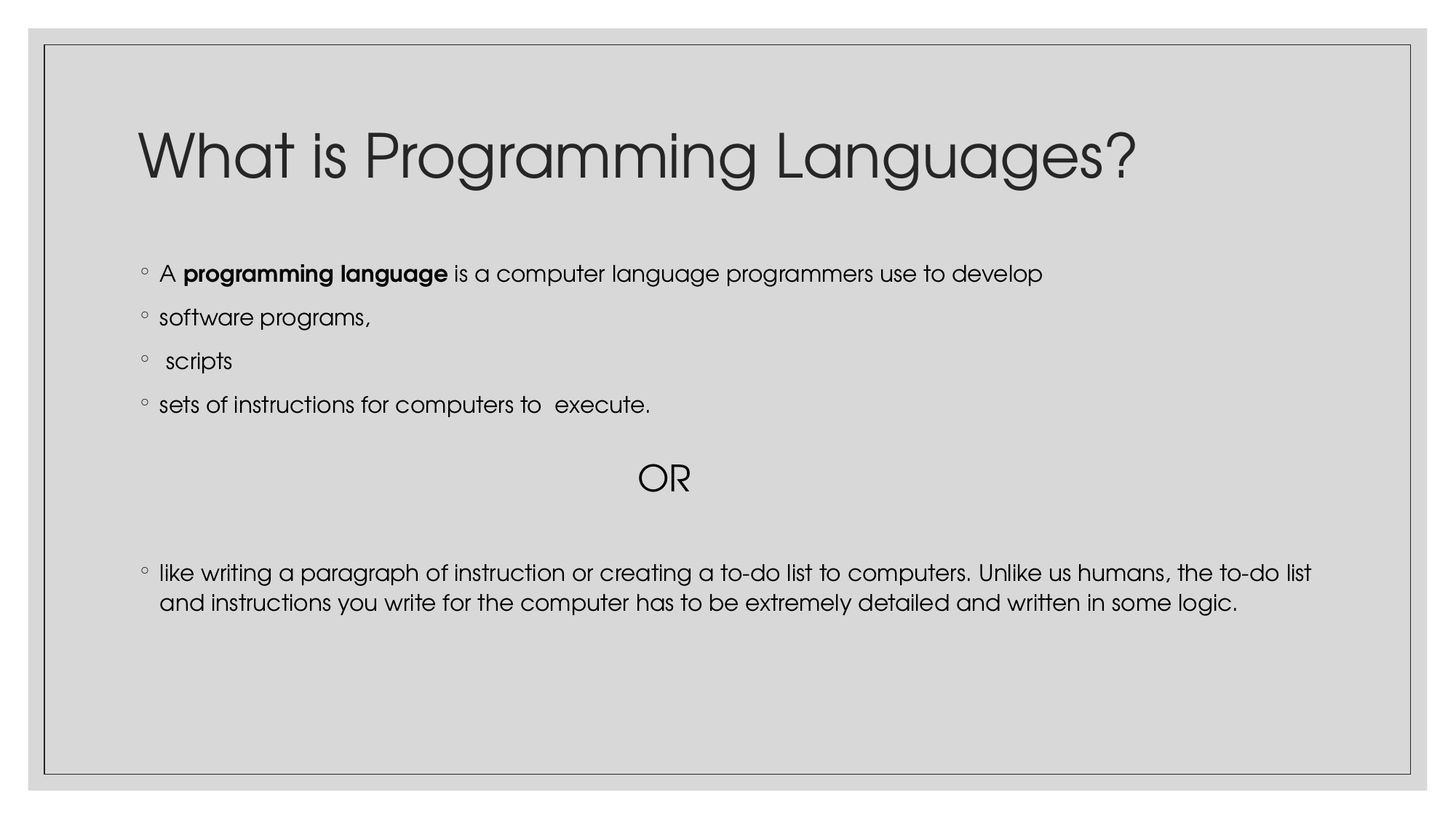

# What is Programming Languages?
A programming language is a computer language programmers use to develop
software programs,
 scripts
sets of instructions for computers to  execute.
		 OR

like writing a paragraph of instruction or creating a to-do list to computers. Unlike us humans, the to-do list and instructions you write for the computer has to be extremely detailed and written in some logic.